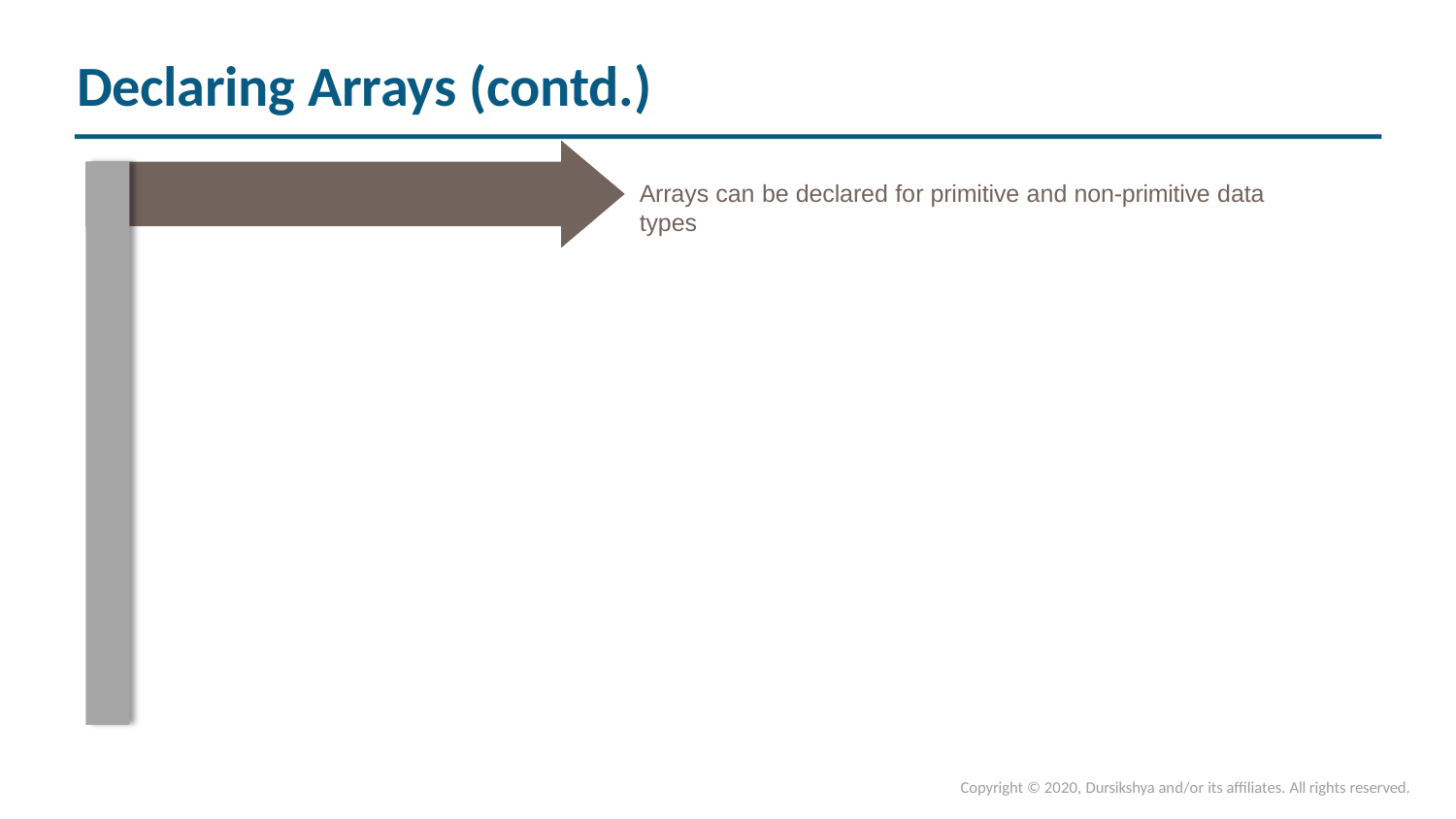

# Declaring Arrays (contd.)

Arrays can be declared for primitive and non-primitive data types
Copyright © 2020, Dursikshya and/or its affiliates. All rights reserved.